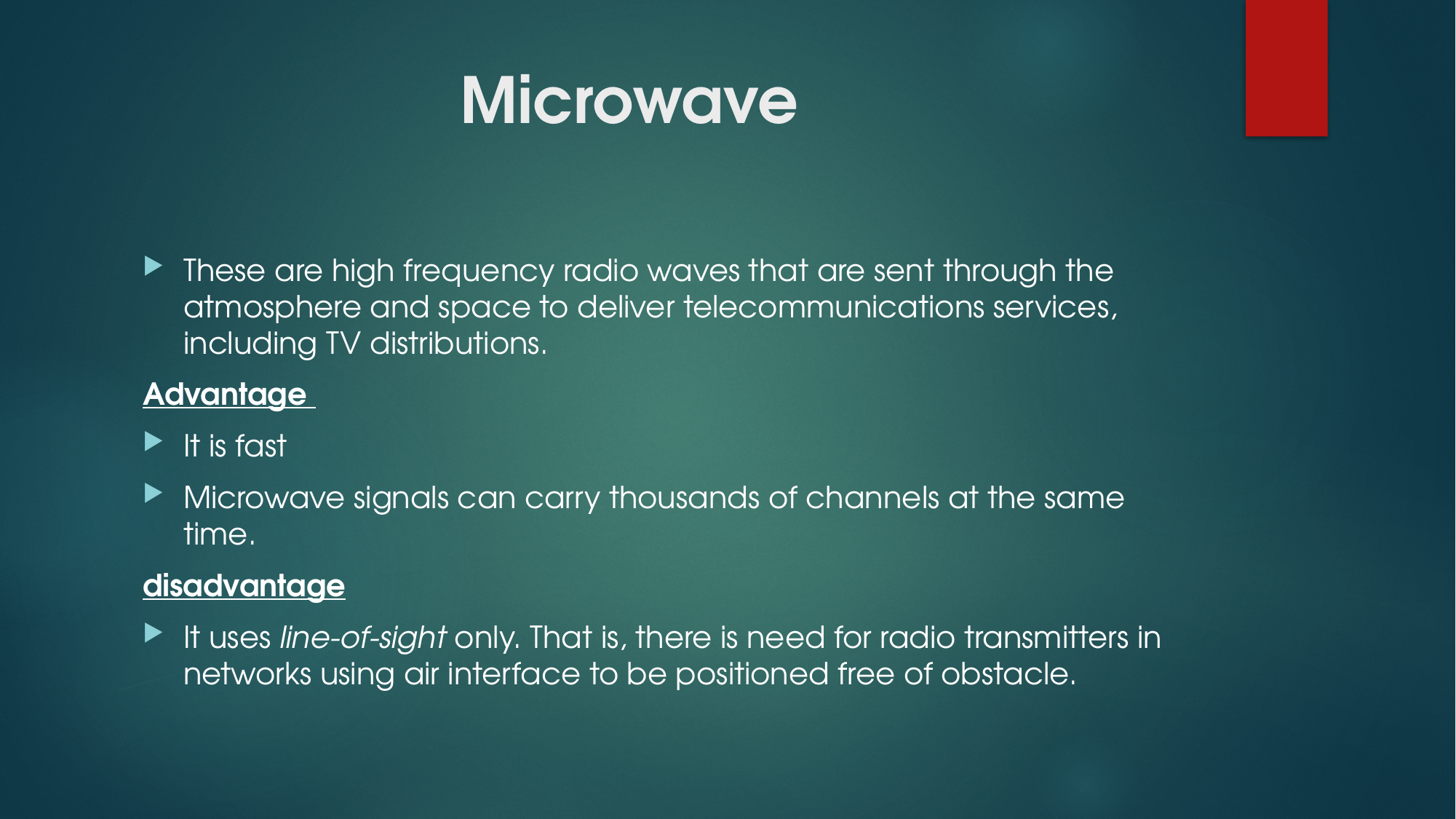

# Microwave
These are high frequency radio waves that are sent through the atmosphere and space to deliver telecommunications services, including TV distributions.
Advantage
It is fast
Microwave signals can carry thousands of channels at the same time.
disadvantage
It uses line-of-sight only. That is, there is need for radio transmitters in networks using air interface to be positioned free of obstacle.